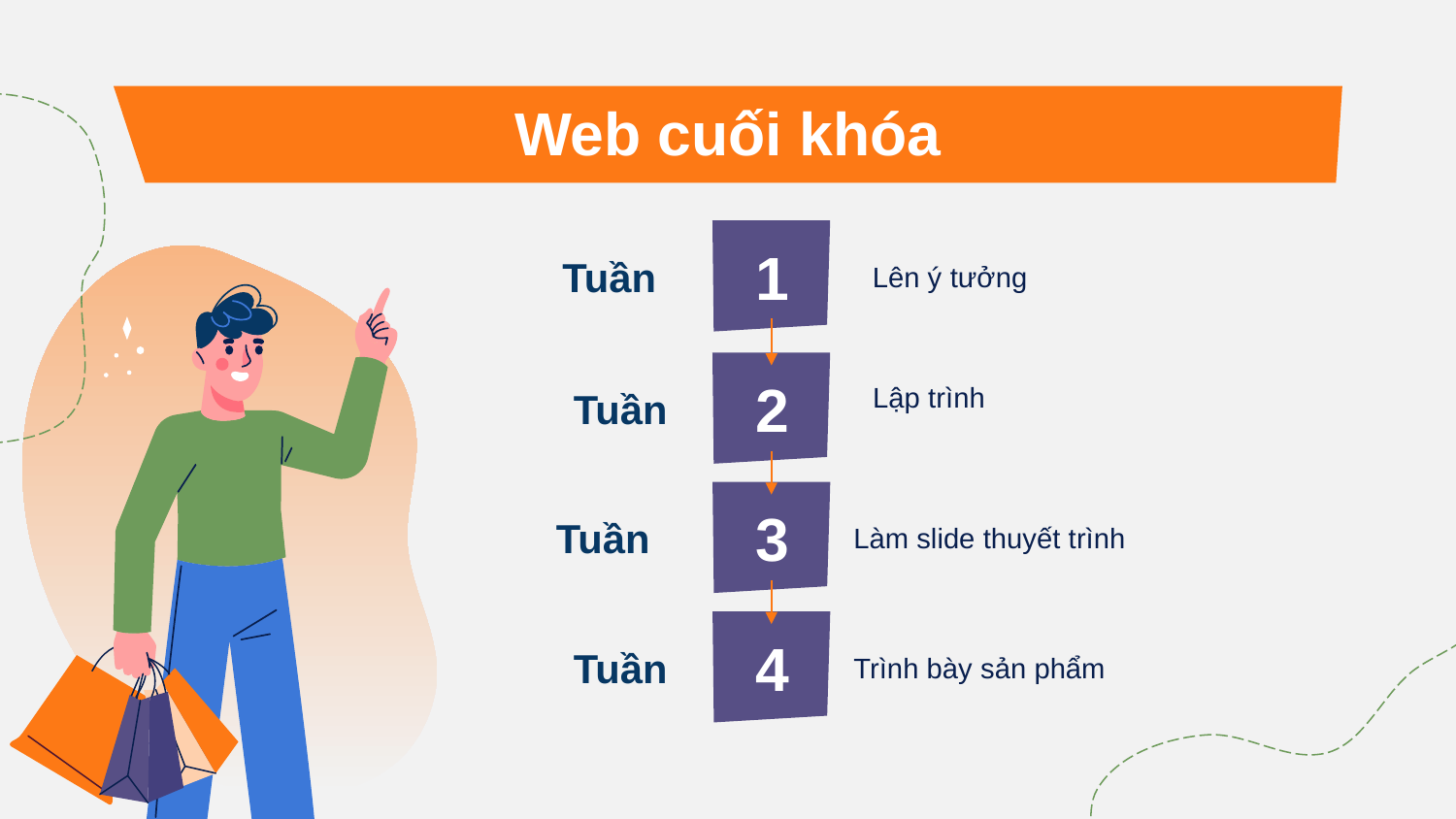

# Web cuối khóa

1

Tuần
Lên ý tưởng

2
Lập trình
Tuần

3
Làm slide thuyết trình
Tuần

4
Trình bày sản phẩm
Tuần